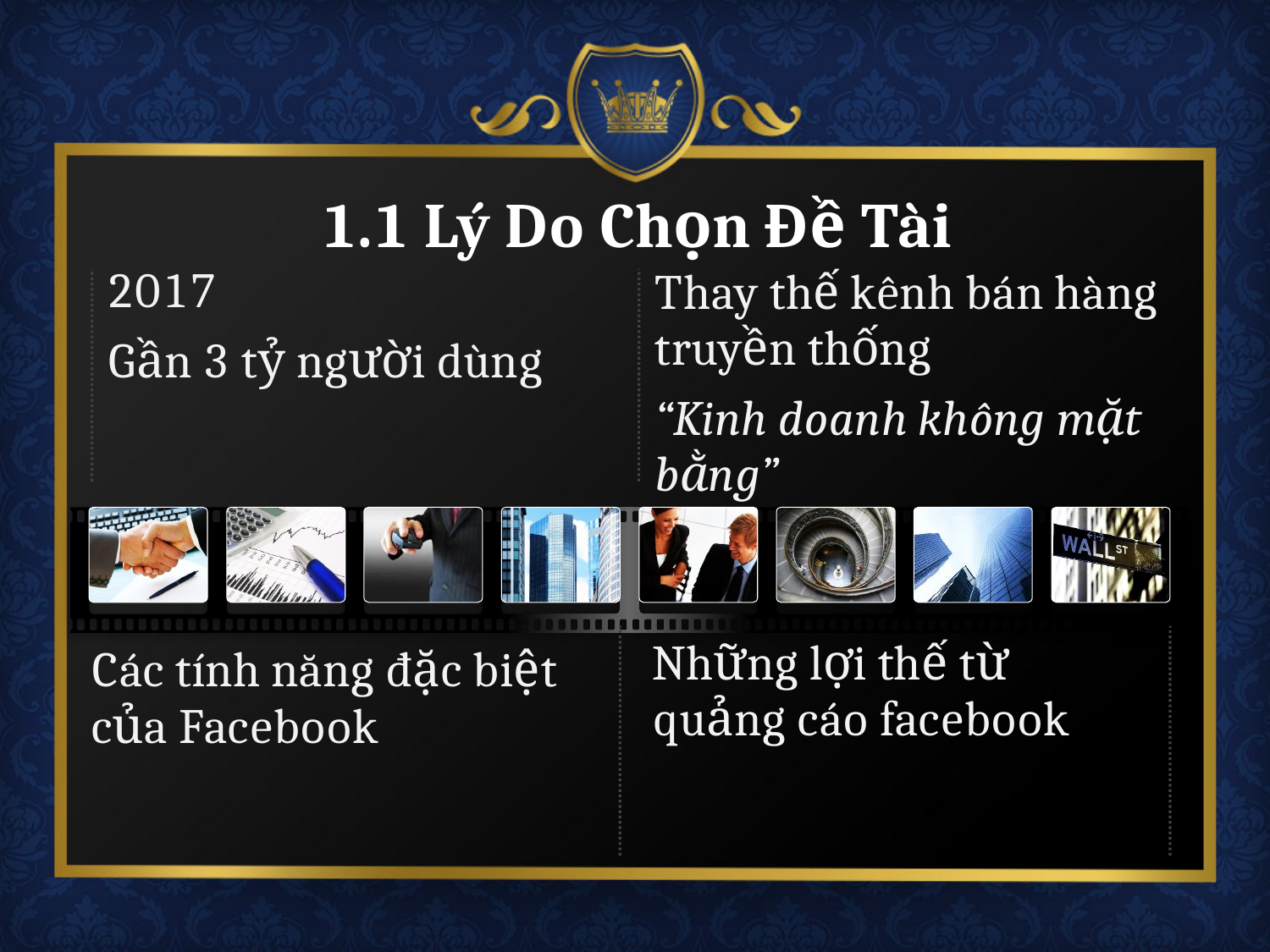

# 1.1 Lý Do Chọn Đề Tài
2017
Gần 3 tỷ người dùng

Thay thế kênh bán hàng truyền thống
“Kinh doanh không mặt bằng”

Những lợi thế từ quảng cáo facebook

Các tính năng đặc biệt của Facebook